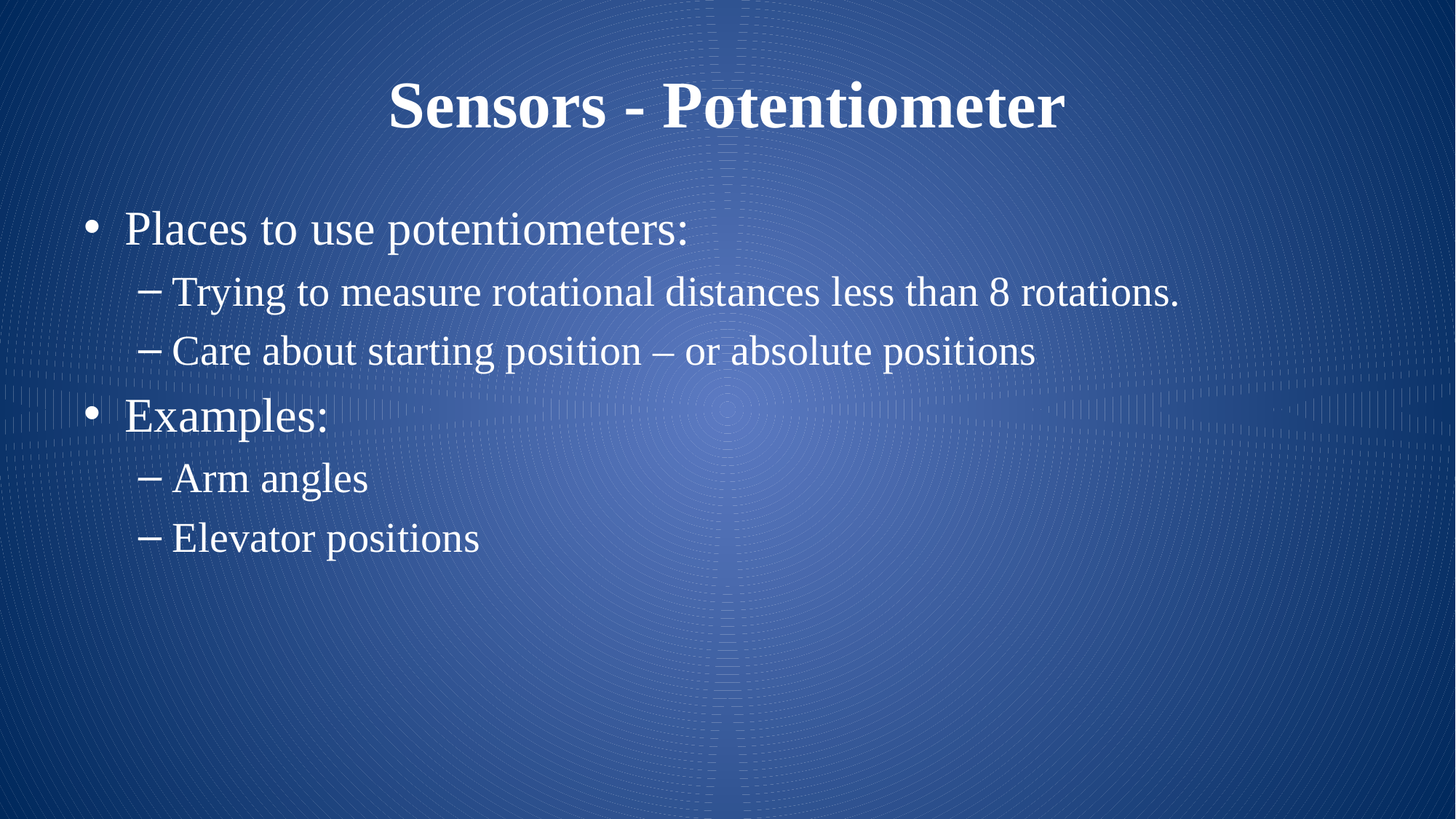

# Sensors - Potentiometer
Places to use potentiometers:
Trying to measure rotational distances less than 8 rotations.
Care about starting position – or absolute positions
Examples:
Arm angles
Elevator positions